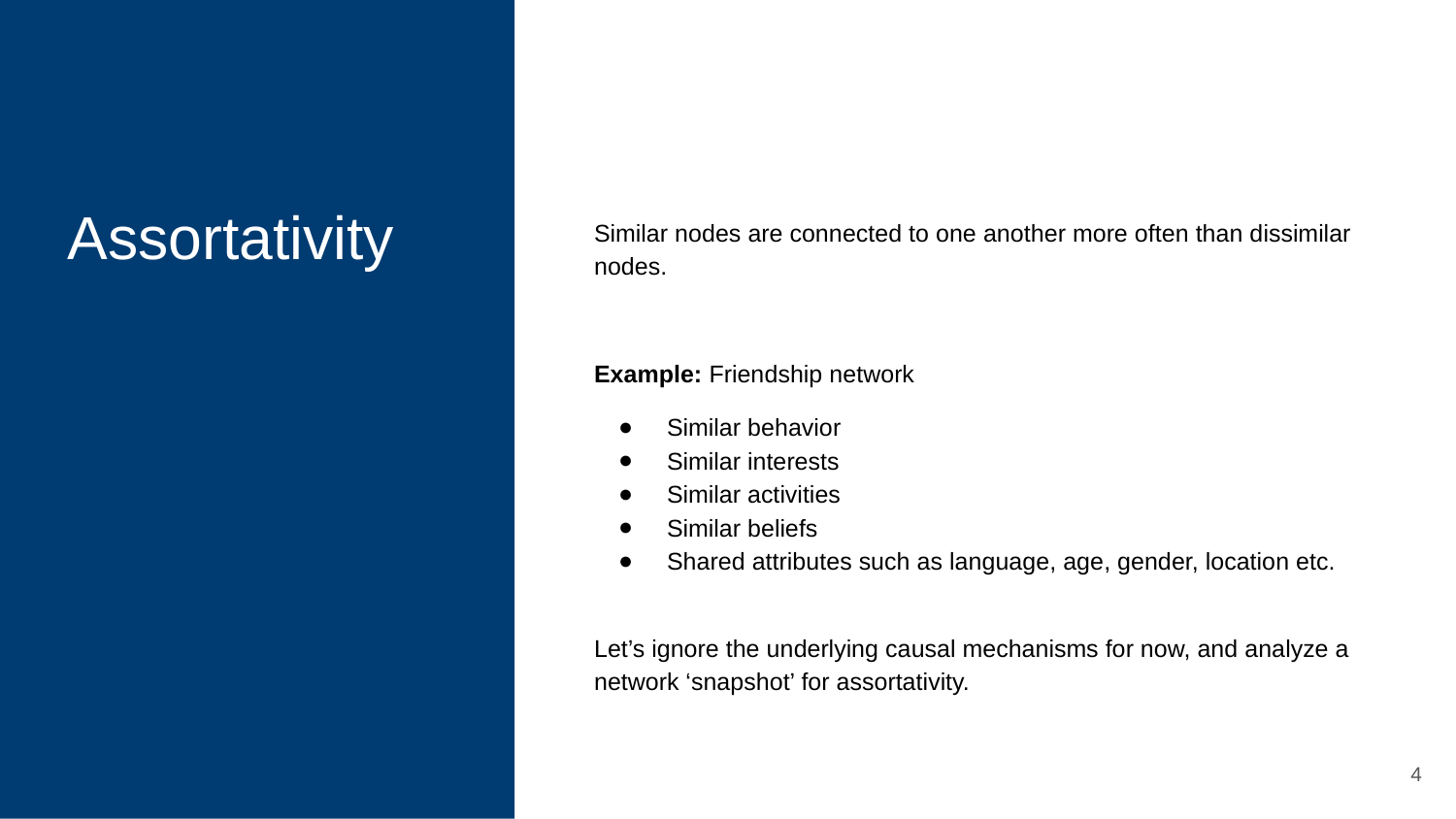

Assortativity
Similar nodes are connected to one another more often than dissimilar nodes.

Example: Friendship network
Similar behavior
Similar interests
Similar activities
Similar beliefs
Shared attributes such as language, age, gender, location etc.

Let’s ignore the underlying causal mechanisms for now, and analyze a network ‘snapshot’ for assortativity.

4